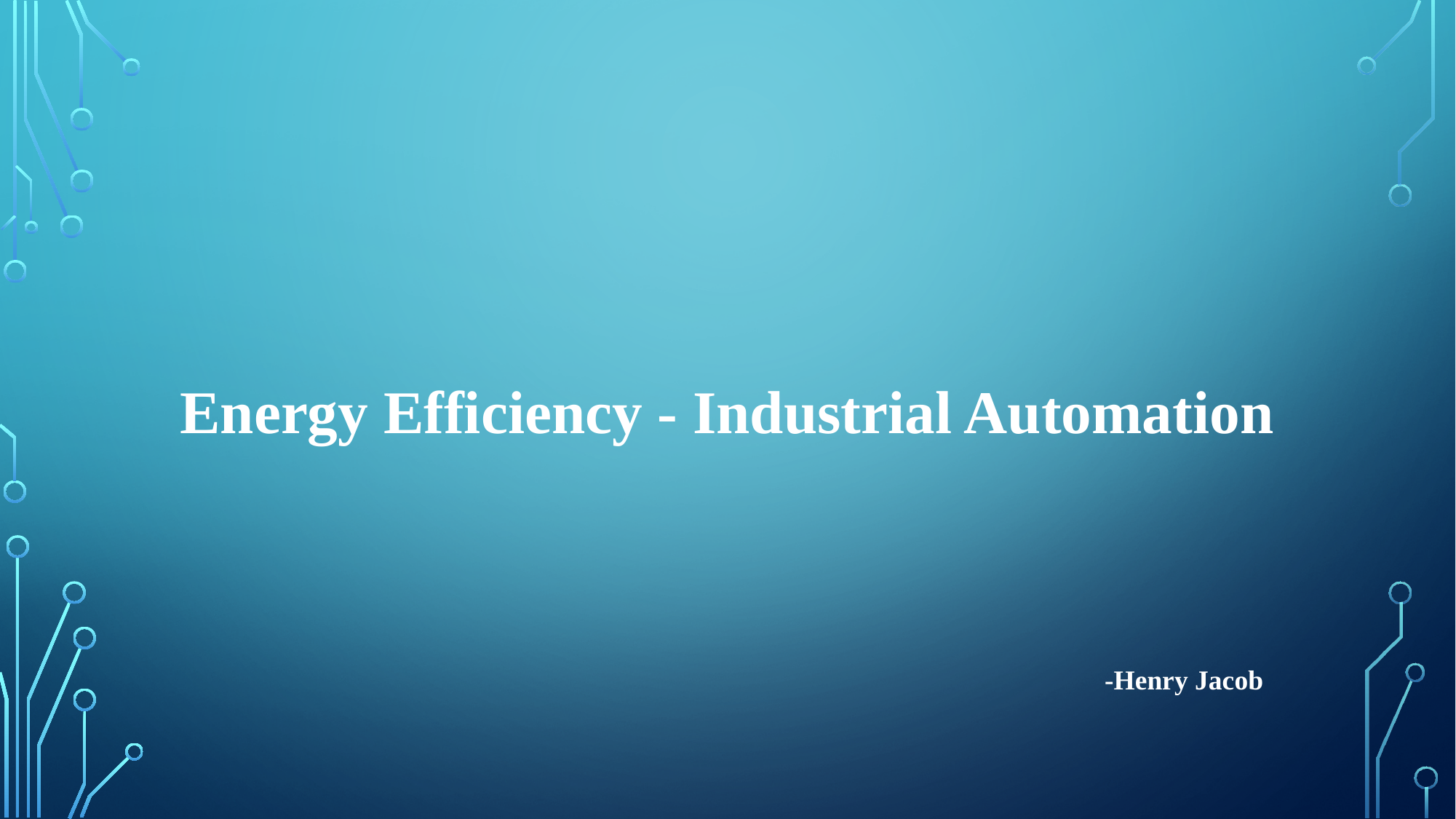

Energy Efficiency - Industrial Automation
-Henry Jacob